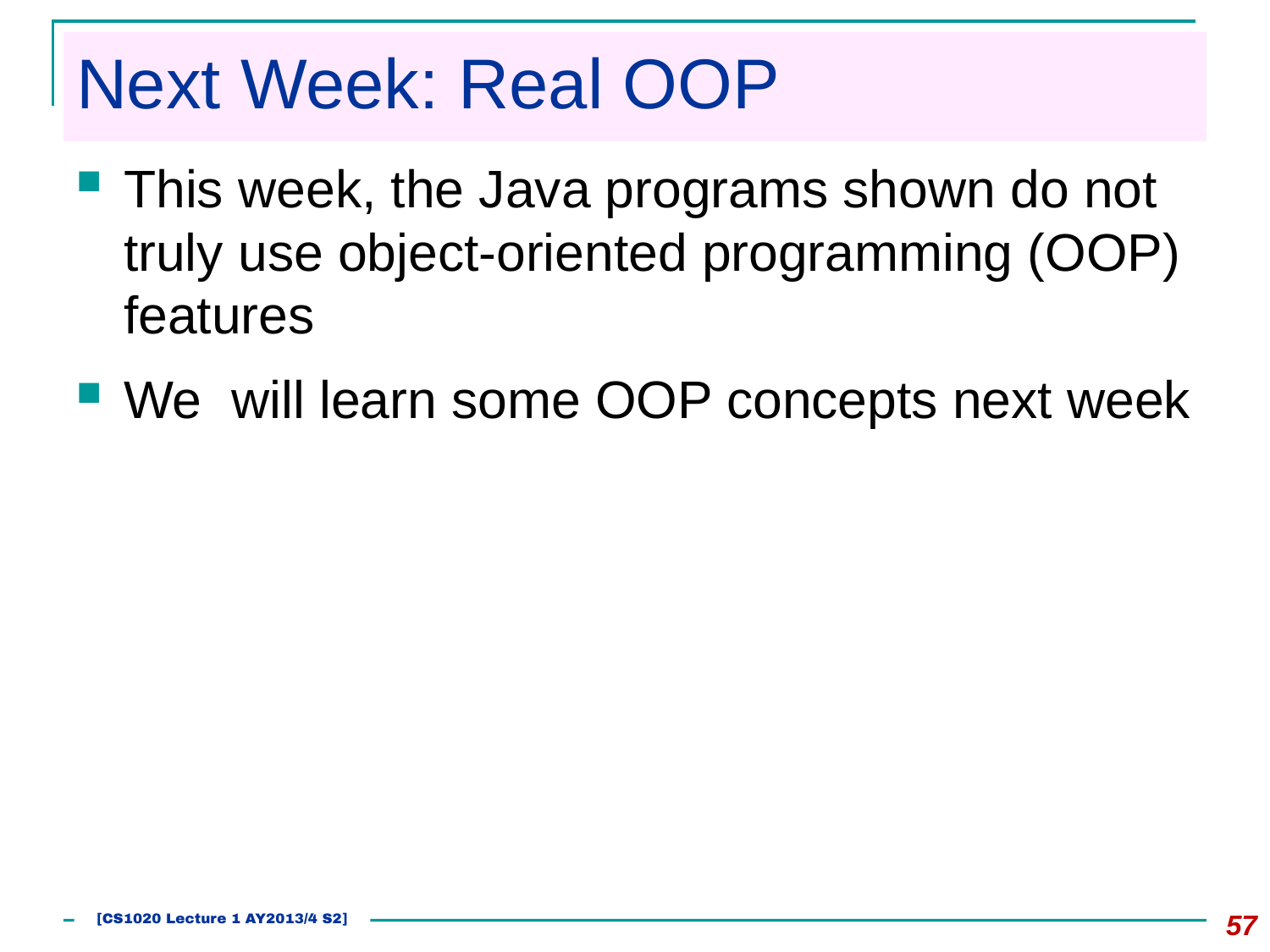

# Next Week: Real OOP
This week, the Java programs shown do not truly use object-oriented programming (OOP) features
We  will learn some OOP concepts next week

57
[CS1020 Lecture 1 AY2013/4 S2]